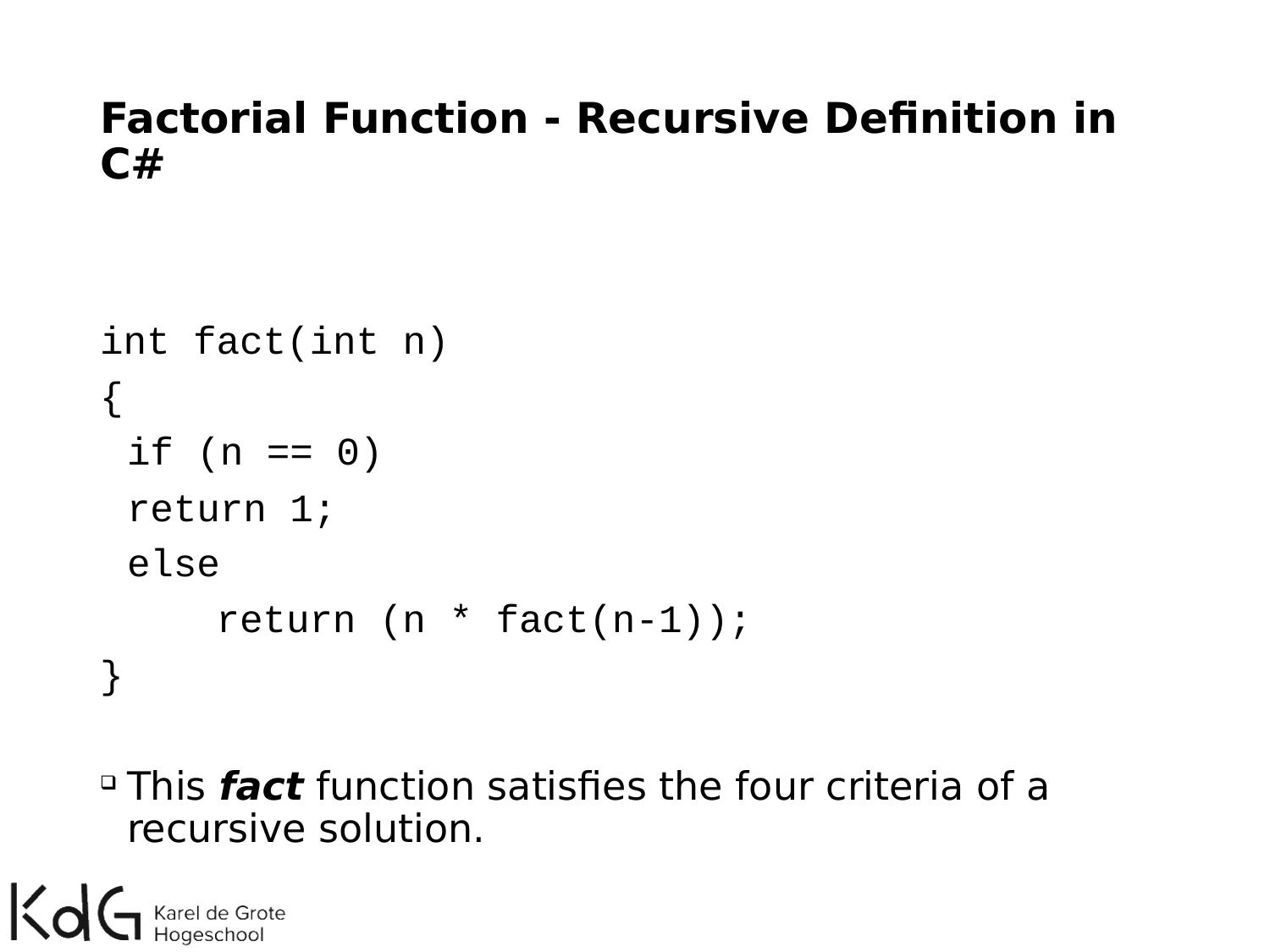

# Factorial Function - Recursive Definition in C#

int fact(int n)
{
	if (n == 0)
 		return 1;
	else
     return (n * fact(n-1));
}

This fact function satisfies the four criteria of a recursive solution.